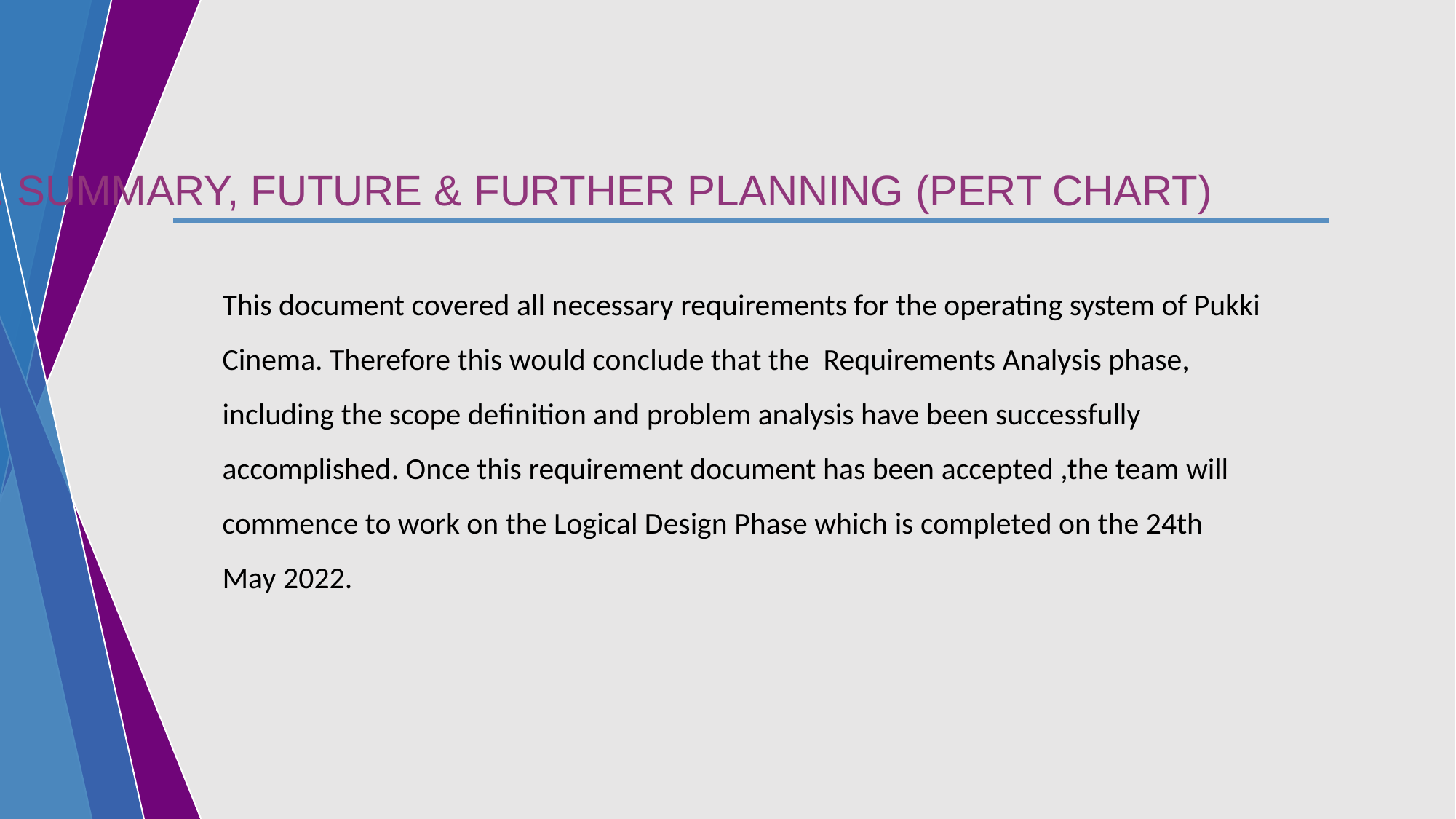

10. SUMMARY, FUTURE & FURTHER PLANNING (PERT CHART)

This document covered all necessary requirements for the operating system of Pukki Cinema. Therefore this would conclude that the  Requirements Analysis phase, including the scope definition and problem analysis have been successfully accomplished. Once this requirement document has been accepted ,the team will commence to work on the Logical Design Phase which is completed on the 24th May 2022.